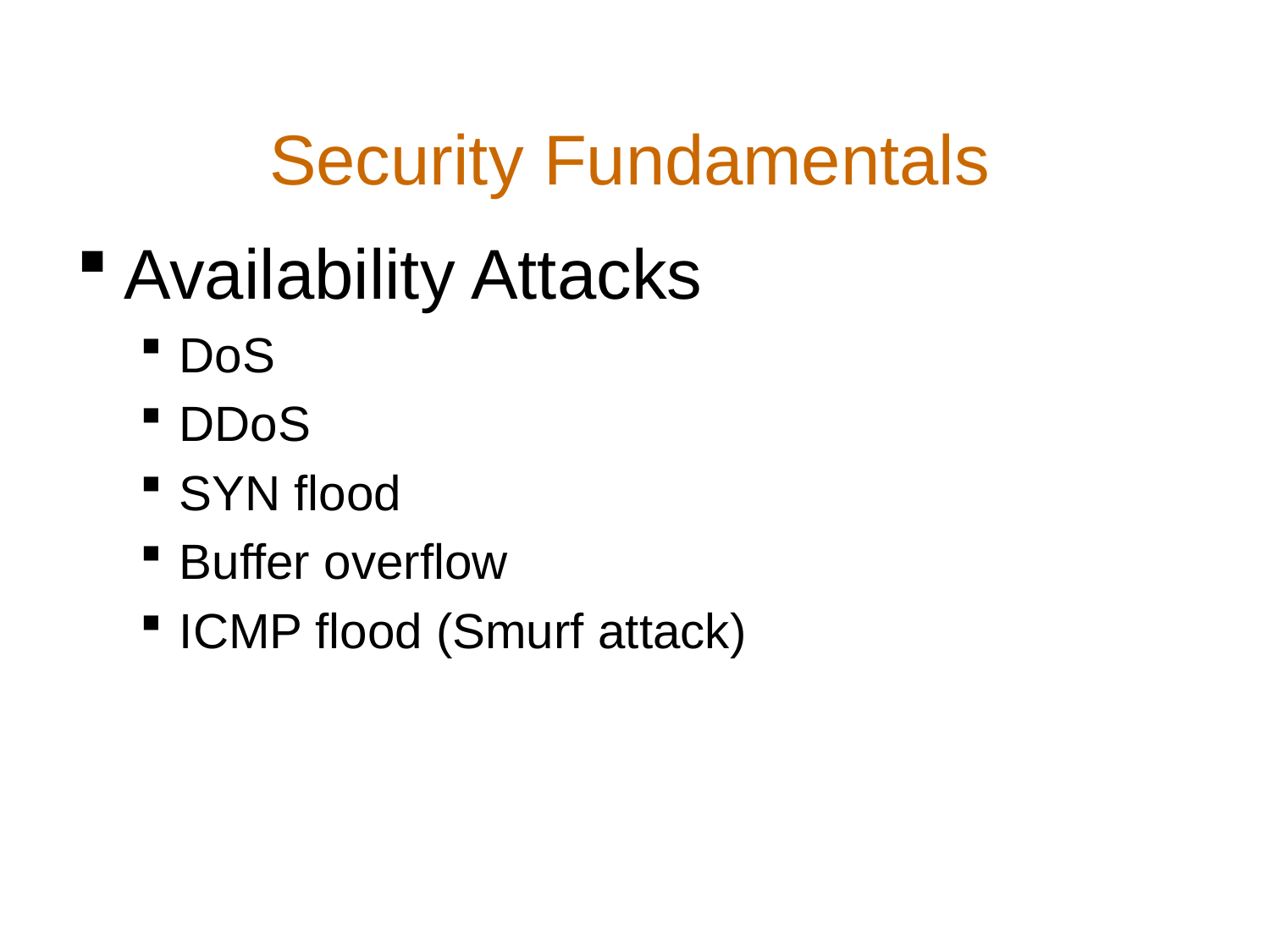

# Security Fundamentals
Availability Attacks
DoS
DDoS
SYN flood
Buffer overflow
ICMP flood (Smurf attack)